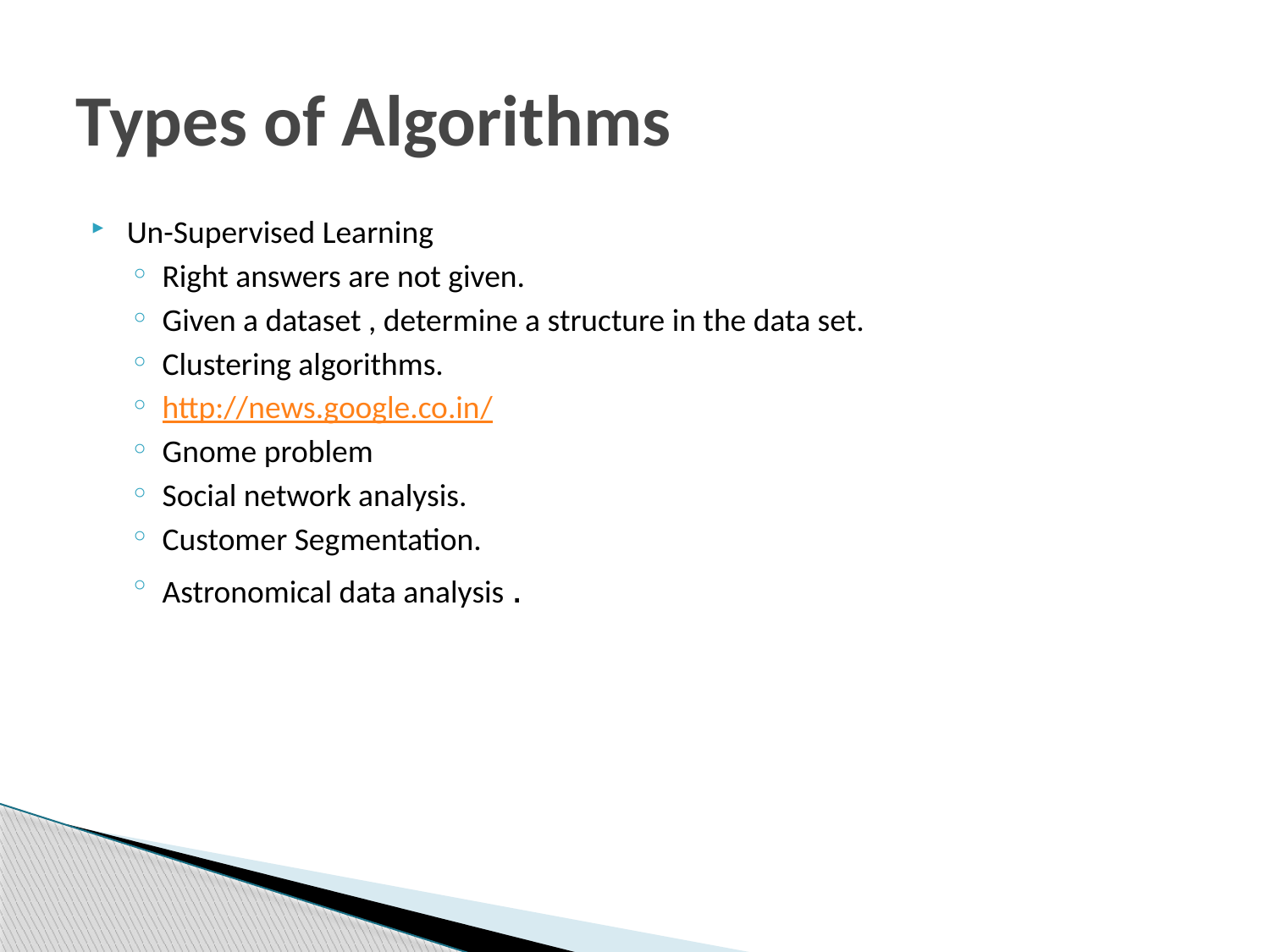

# Types of Algorithms
Un-Supervised Learning
Right answers are not given.
Given a dataset , determine a structure in the data set.
Clustering algorithms.
http://news.google.co.in/
Gnome problem
Social network analysis.
Customer Segmentation.
Astronomical data analysis .